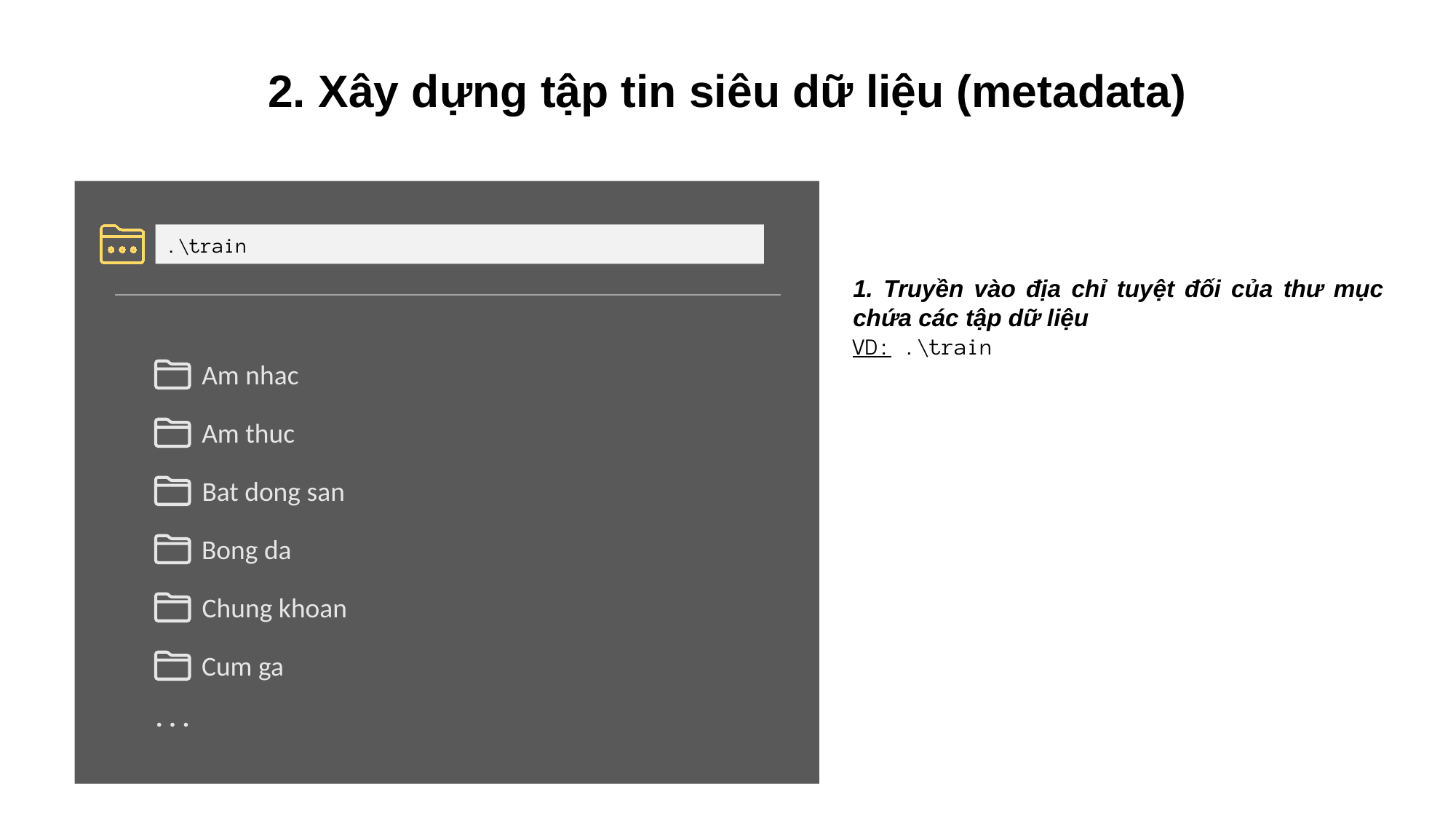

2. Xây dựng tập tin siêu dữ liệu (metadata)

.\train
Am nhac

Am thuc

Bat dong san

Bong da

Chung khoan

Cum ga

. . .
1. Truyền vào địa chỉ tuyệt đối của thư mục
chứa các tập dữ liệu
VD: .\train